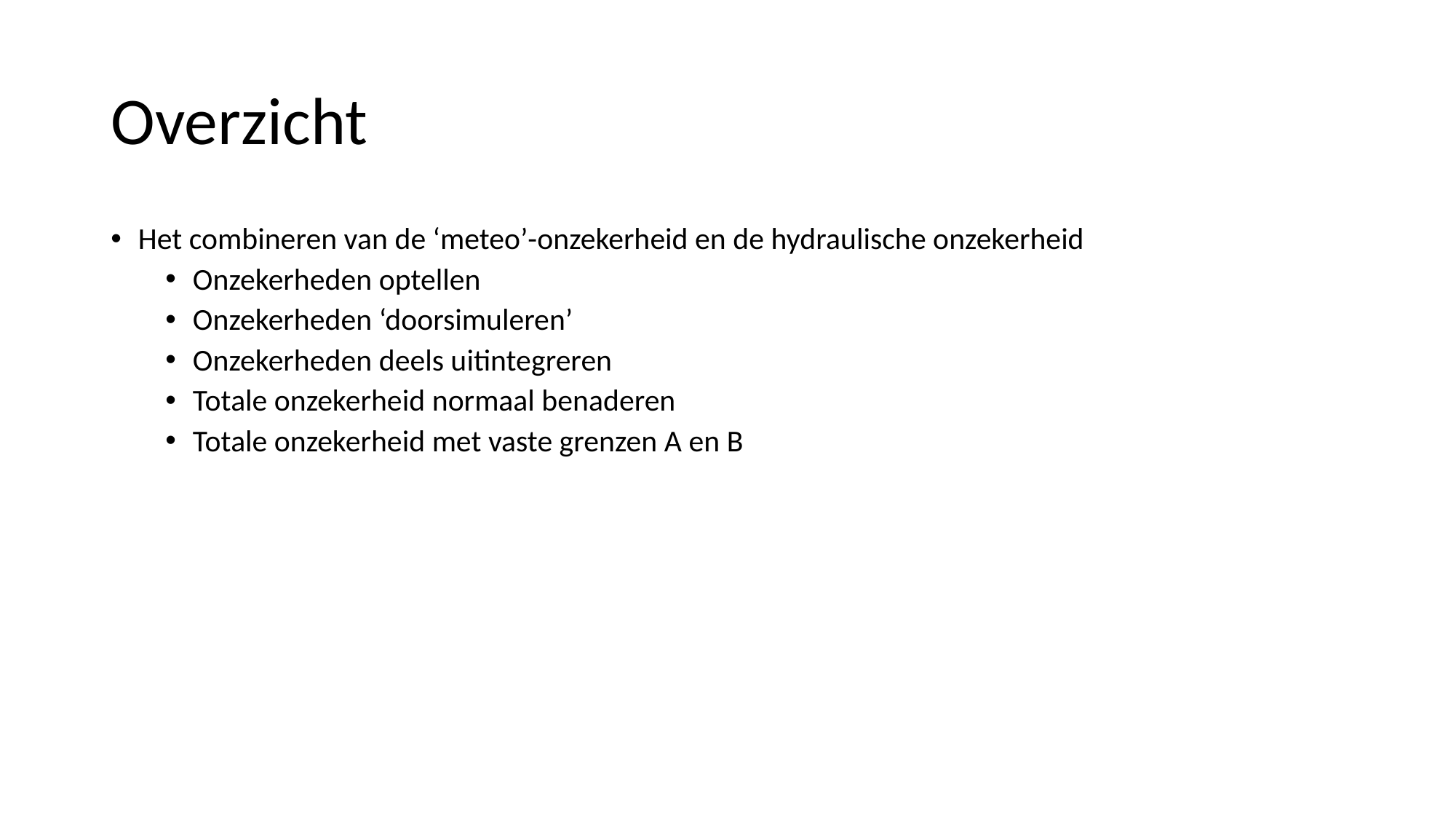

# Overzicht
Het combineren van de ‘meteo’-onzekerheid en de hydraulische onzekerheid
Onzekerheden optellen
Onzekerheden ‘doorsimuleren’
Onzekerheden deels uitintegreren
Totale onzekerheid normaal benaderen
Totale onzekerheid met vaste grenzen A en B